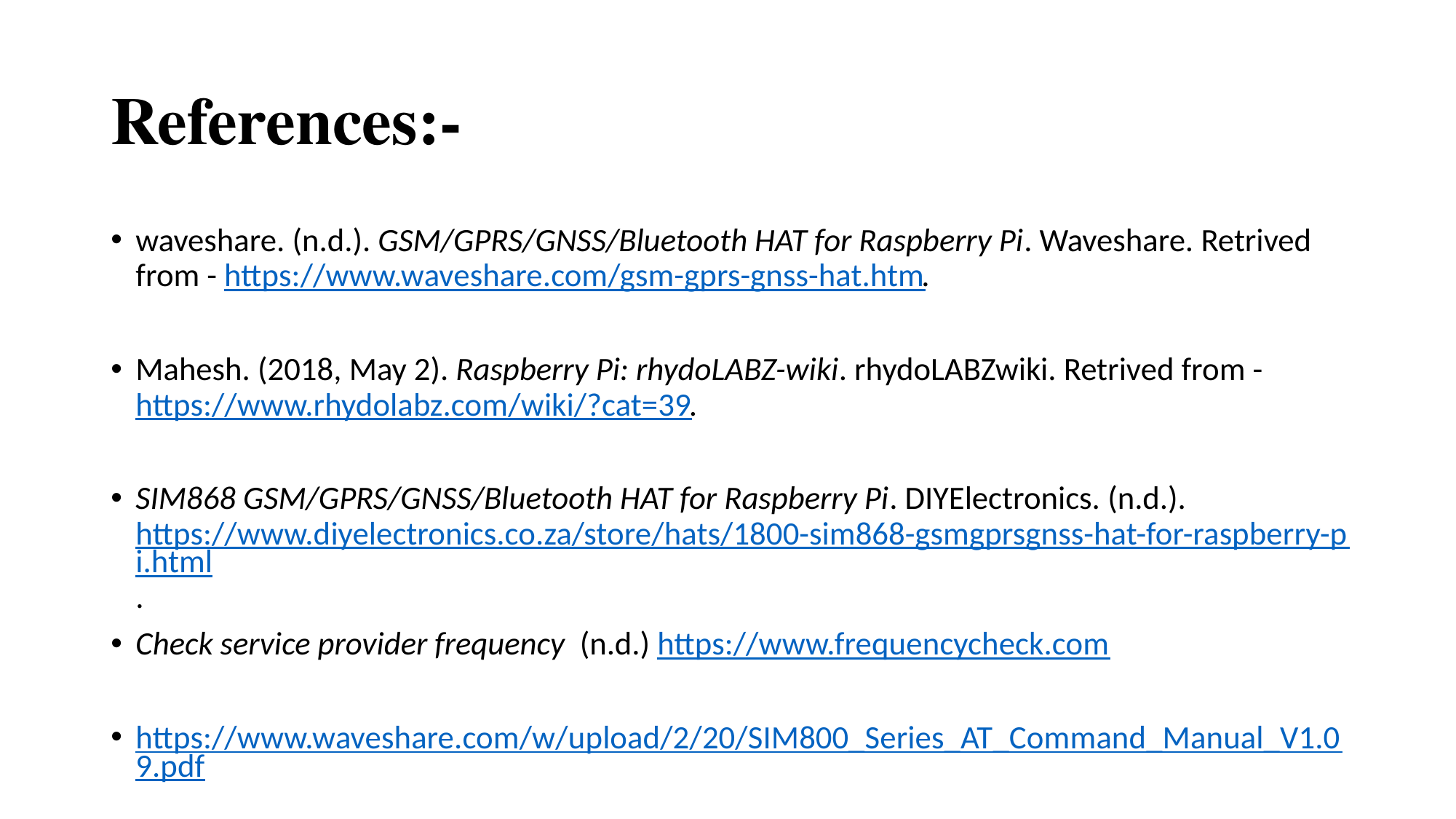

# References:-
waveshare. (n.d.). GSM/GPRS/GNSS/Bluetooth HAT for Raspberry Pi. Waveshare. Retrived from - https://www.waveshare.com/gsm-gprs-gnss-hat.htm.

Mahesh. (2018, May 2). Raspberry Pi: rhydoLABZ-wiki. rhydoLABZwiki. Retrived from - https://www.rhydolabz.com/wiki/?cat=39.

SIM868 GSM/GPRS/GNSS/Bluetooth HAT for Raspberry Pi. DIYElectronics. (n.d.). https://www.diyelectronics.co.za/store/hats/1800-sim868-gsmgprsgnss-hat-for-raspberry-pi.html.
Check service provider frequency  (n.d.) https://www.frequencycheck.com

https://www.waveshare.com/w/upload/2/20/SIM800_Series_AT_Command_Manual_V1.09.pdf